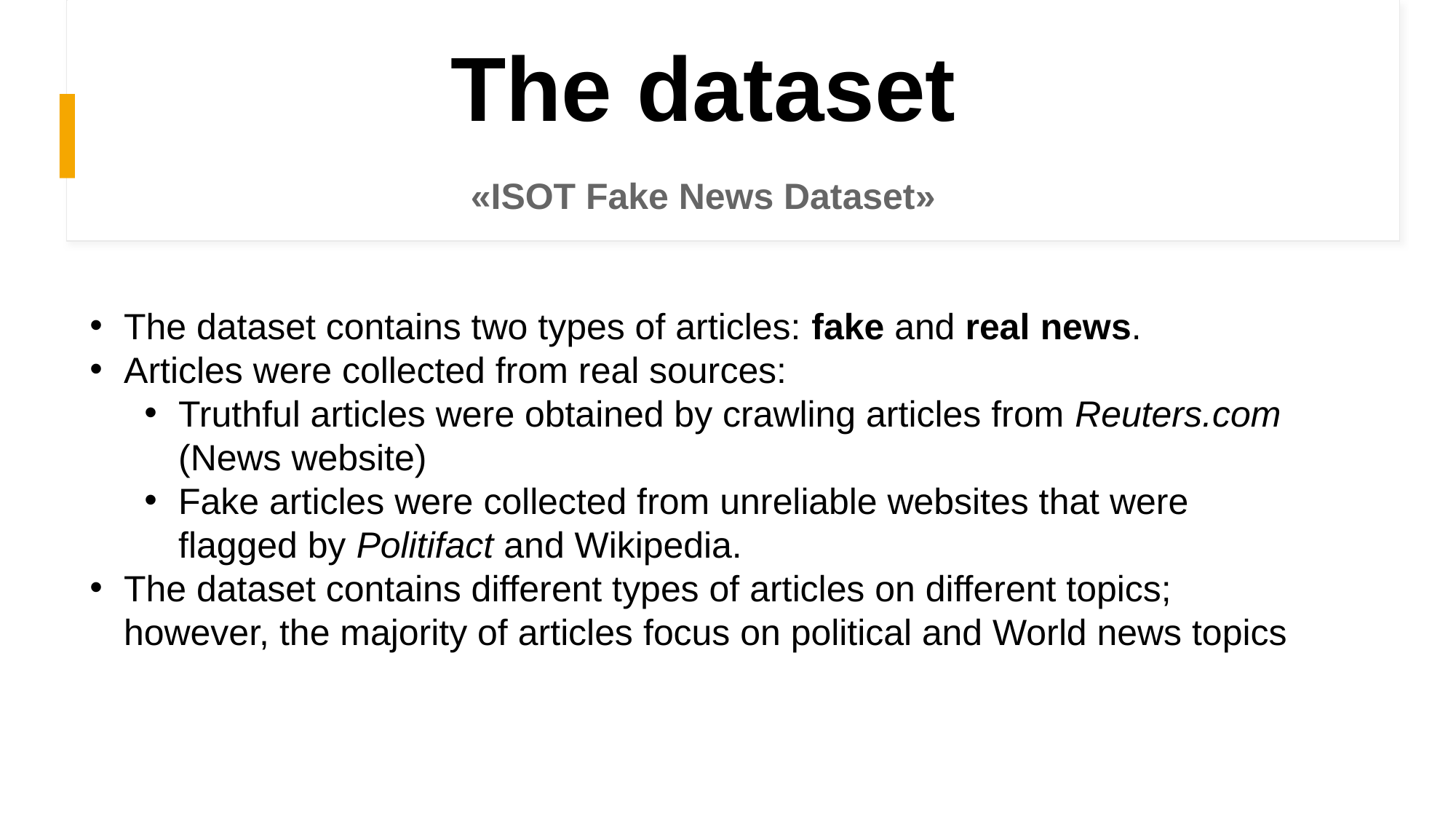

# The dataset
«ISOT Fake News Dataset»

The dataset contains two types of articles: fake and real news.
Articles were collected from real sources:
Truthful articles were obtained by crawling articles from Reuters.com (News website)
Fake articles were collected from unreliable websites that were flagged by Politifact and Wikipedia.
The dataset contains different types of articles on different topics; however, the majority of articles focus on political and World news topics